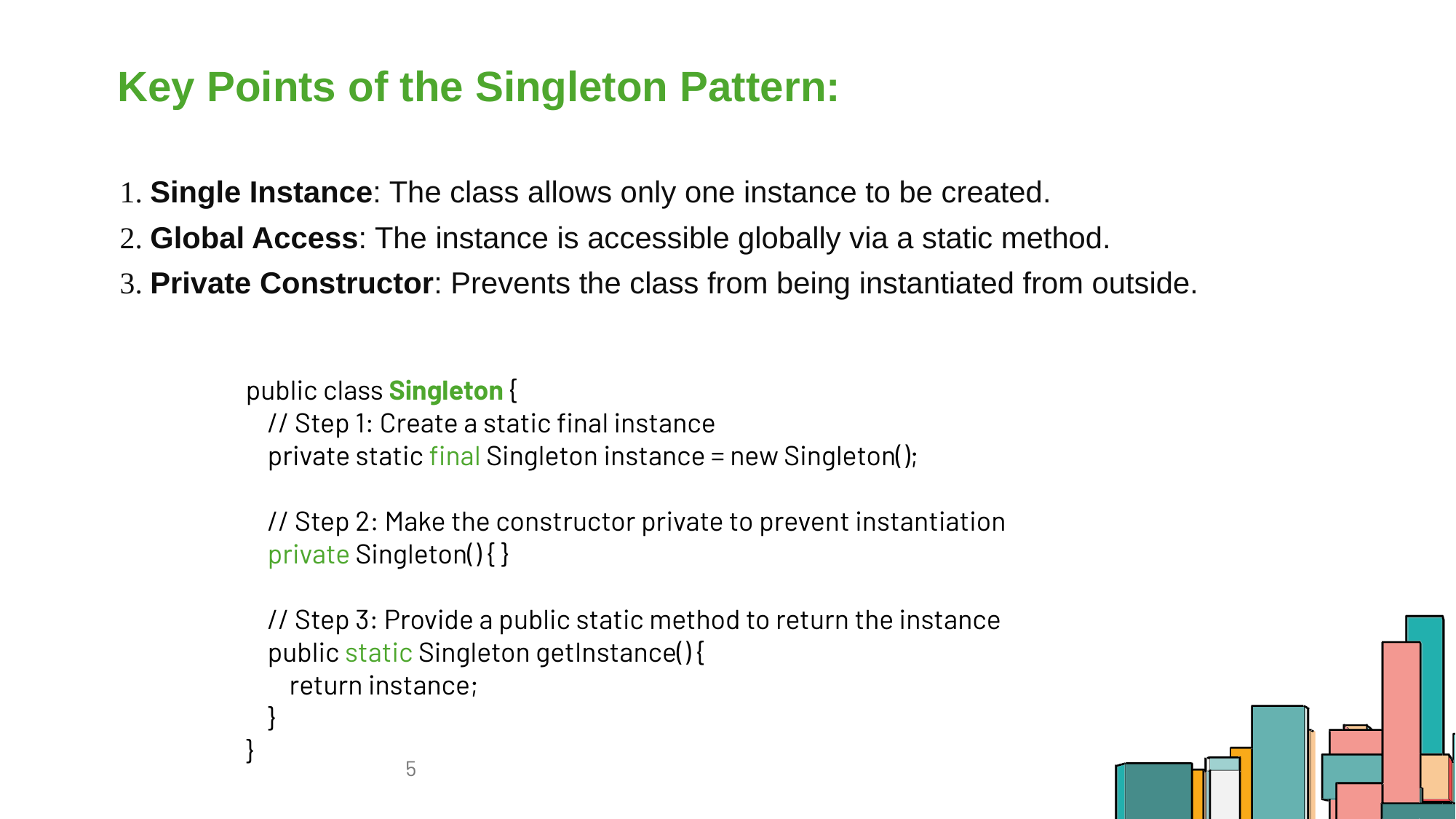

# Key Points of the Singleton Pattern:
1. Single Instance: The class allows only one instance to be created.
2. Global Access: The instance is accessible globally via a static method.
3. Private Constructor: Prevents the class from being instantiated from outside.
public class Singleton {
    // Step 1: Create a static final instance
    private static final Singleton instance = new Singleton();

    // Step 2: Make the constructor private to prevent instantiation
    private Singleton() { }

    // Step 3: Provide a public static method to return the instance
    public static Singleton getInstance() {
        return instance;
    }
}
5